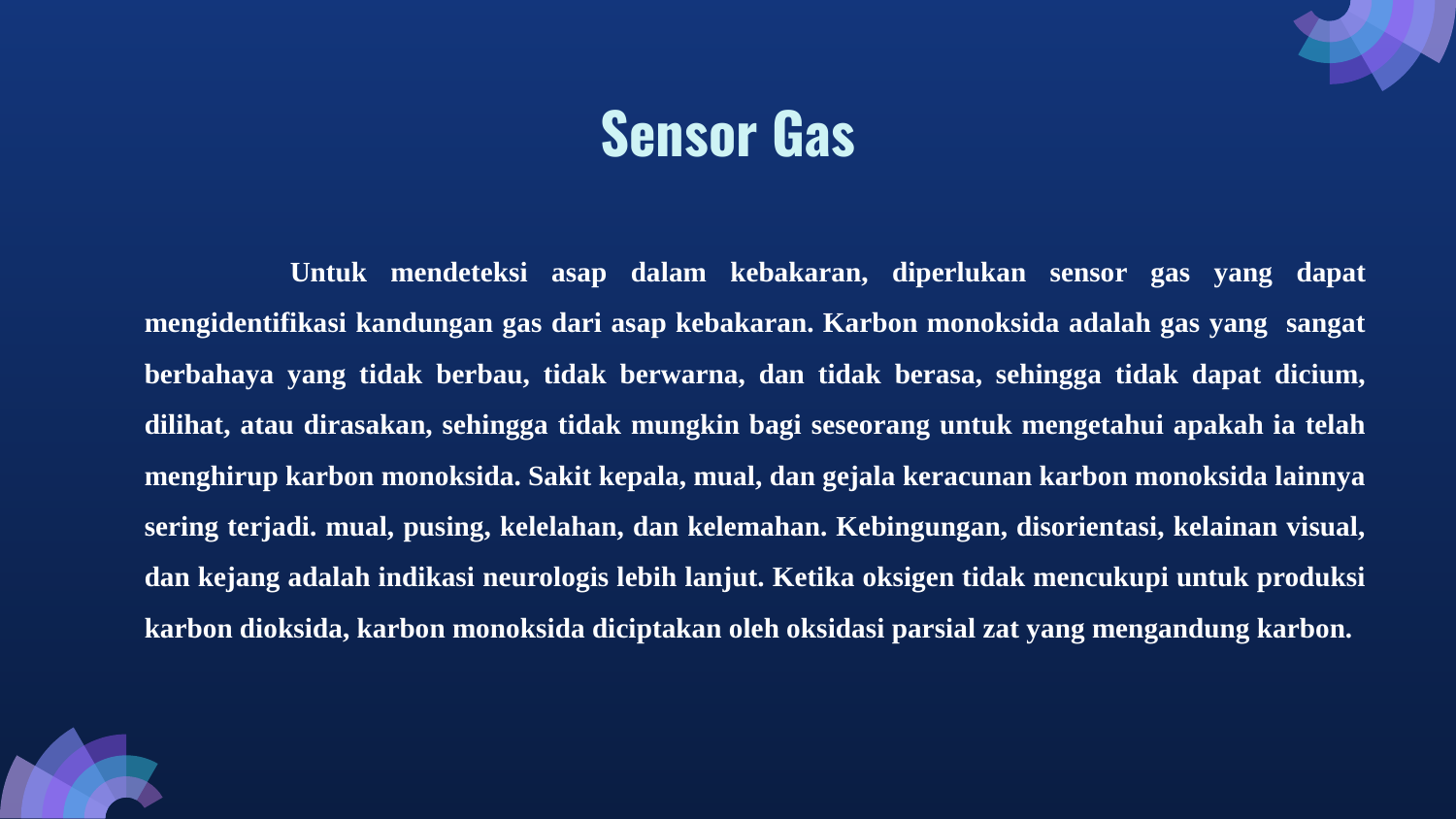

# Sensor Gas
	Untuk mendeteksi asap dalam kebakaran, diperlukan sensor gas yang dapat mengidentifikasi kandungan gas dari asap kebakaran. Karbon monoksida adalah gas yang  sangat berbahaya yang tidak berbau, tidak berwarna, dan tidak berasa, sehingga tidak dapat dicium, dilihat, atau dirasakan, sehingga tidak mungkin bagi seseorang untuk mengetahui apakah ia telah menghirup karbon monoksida. Sakit kepala, mual, dan gejala keracunan karbon monoksida lainnya sering terjadi. mual, pusing, kelelahan, dan kelemahan. Kebingungan, disorientasi, kelainan visual, dan kejang adalah indikasi neurologis lebih lanjut. Ketika oksigen tidak mencukupi untuk produksi karbon dioksida, karbon monoksida diciptakan oleh oksidasi parsial zat yang mengandung karbon.